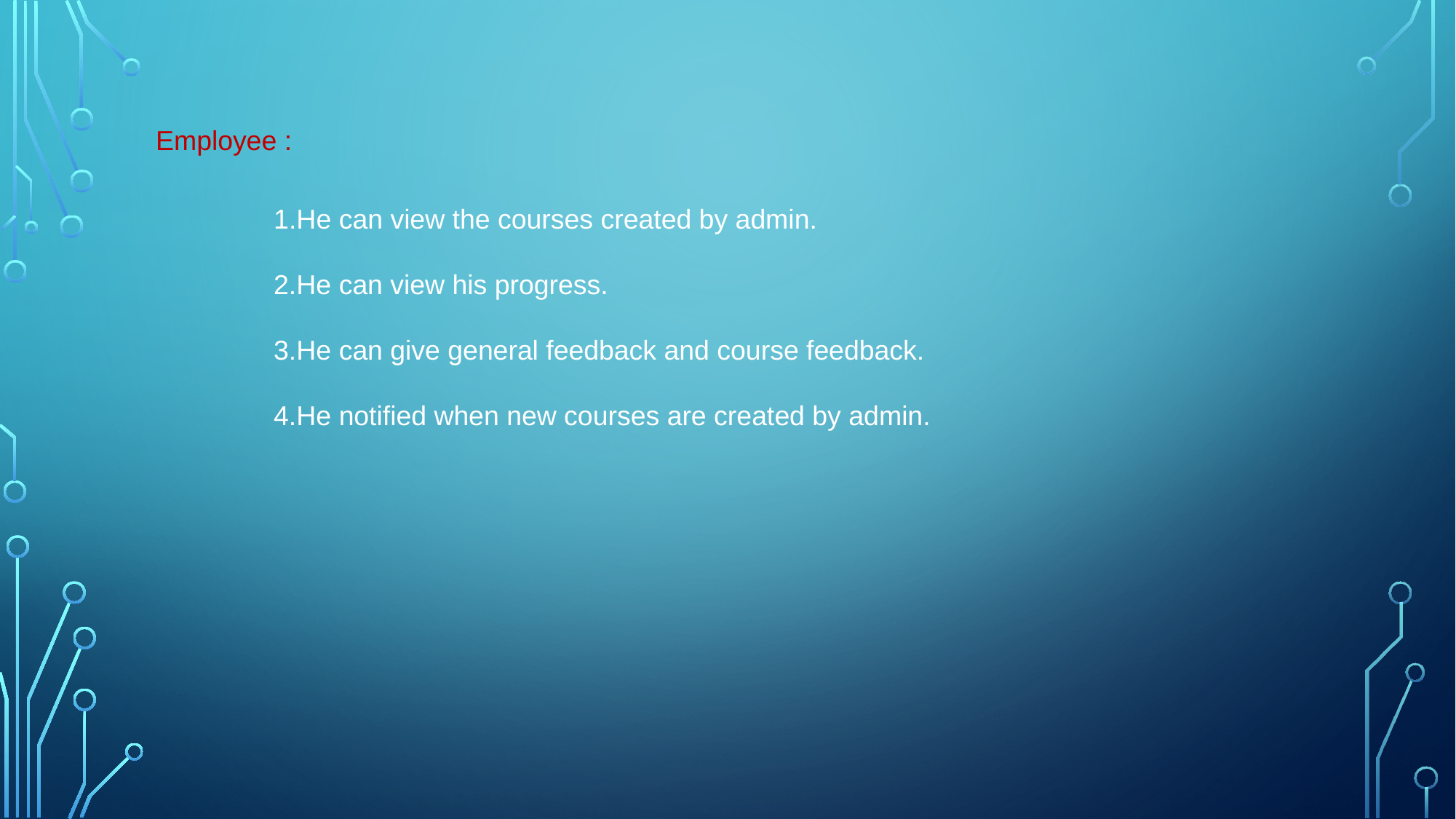

Employee :
1.He can view the courses created by admin.

2.He can view his progress.

3.He can give general feedback and course feedback.

4.He notified when new courses are created by admin.